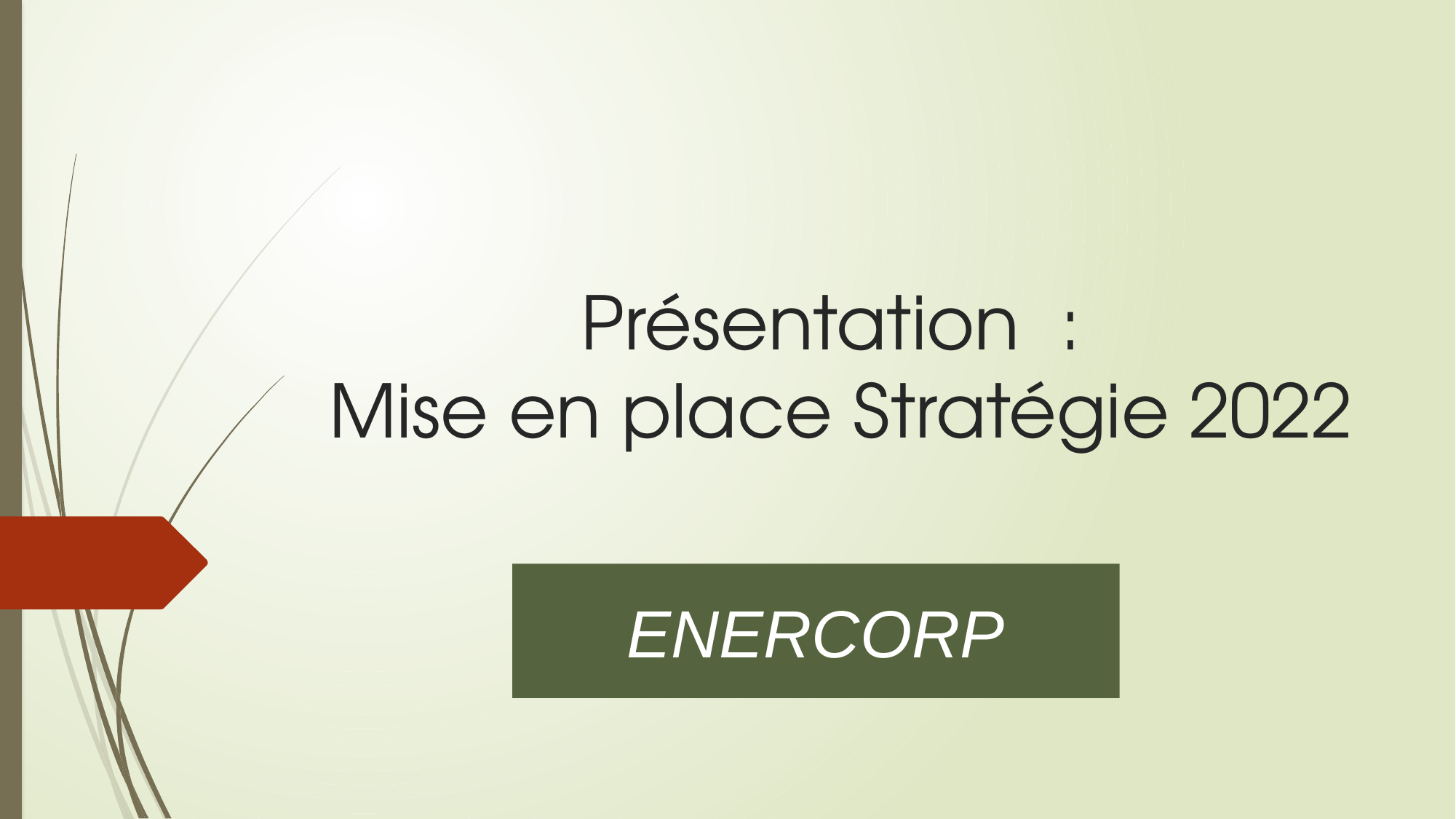

# Présentation  : Mise en place Stratégie 2022
ENERCORP